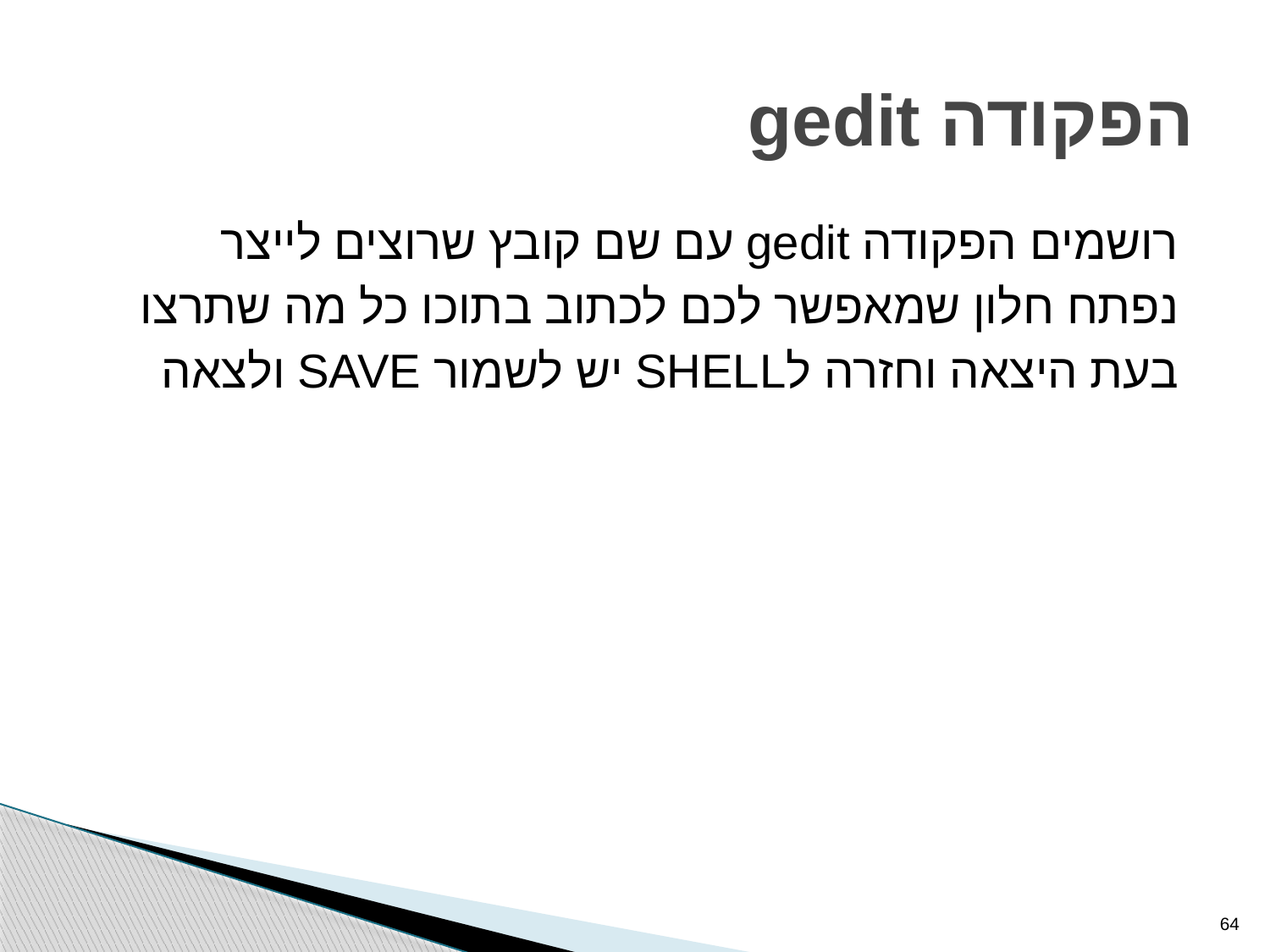

# הפקודה gedit
רושמים הפקודה gedit עם שם קובץ שרוצים לייצר
נפתח חלון שמאפשר לכם לכתוב בתוכו כל מה שתרצו
בעת היצאה וחזרה לSHELL יש לשמור SAVE ולצאה

64